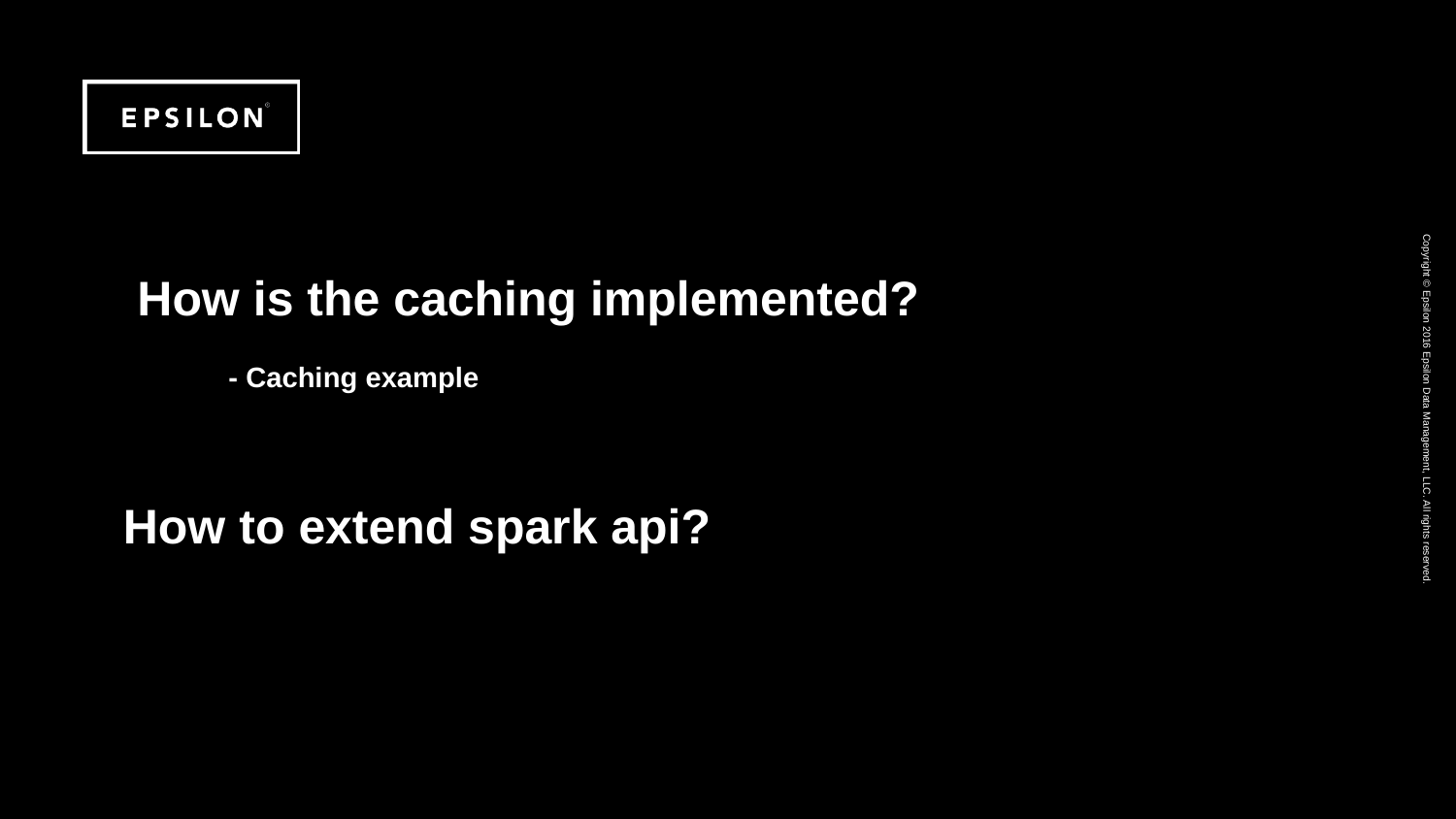

# How is the caching implemented? - Caching example How to extend spark api?